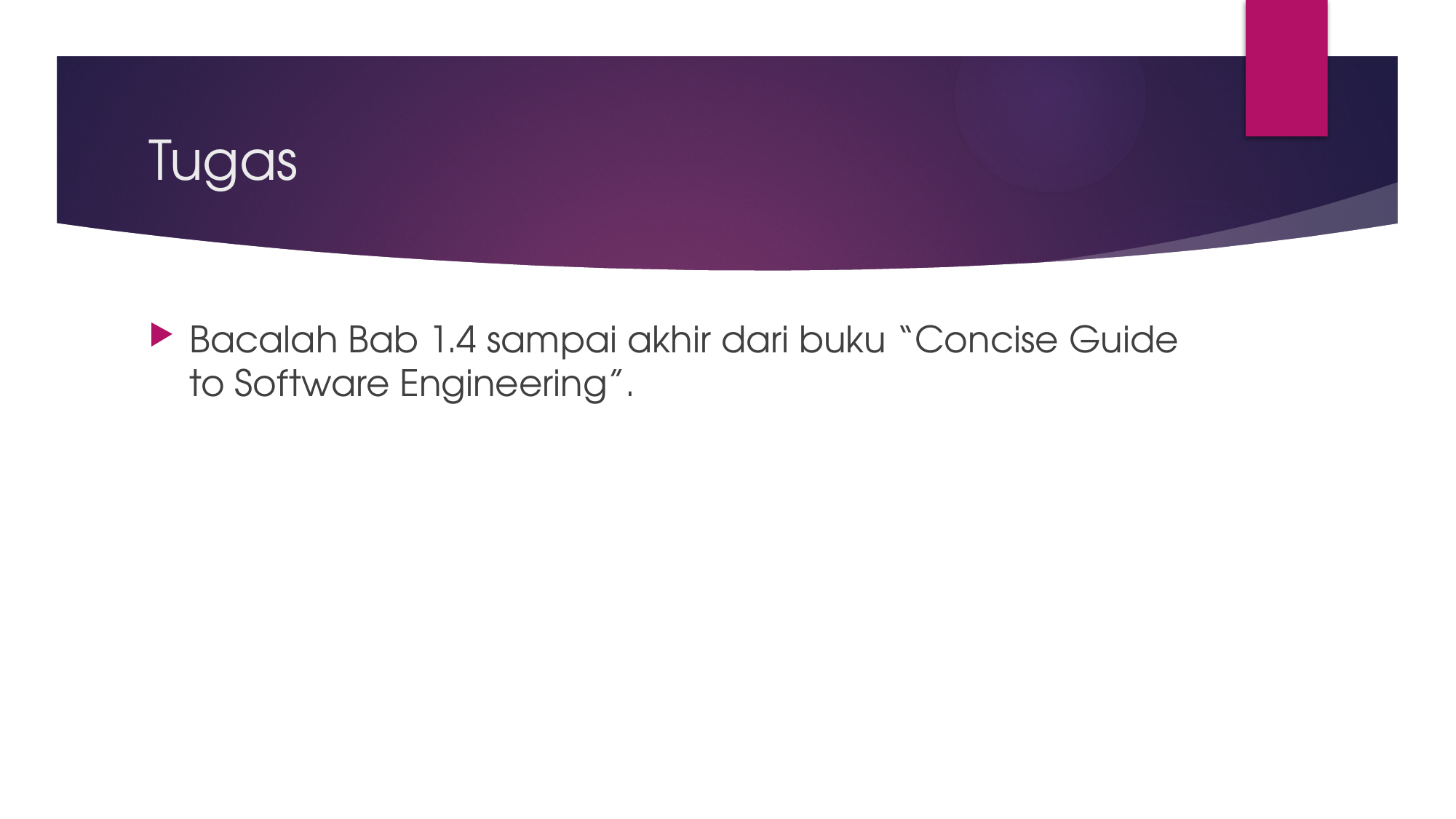

# Tugas
Bacalah Bab 1.4 sampai akhir dari buku “Concise Guide to Software Engineering”.